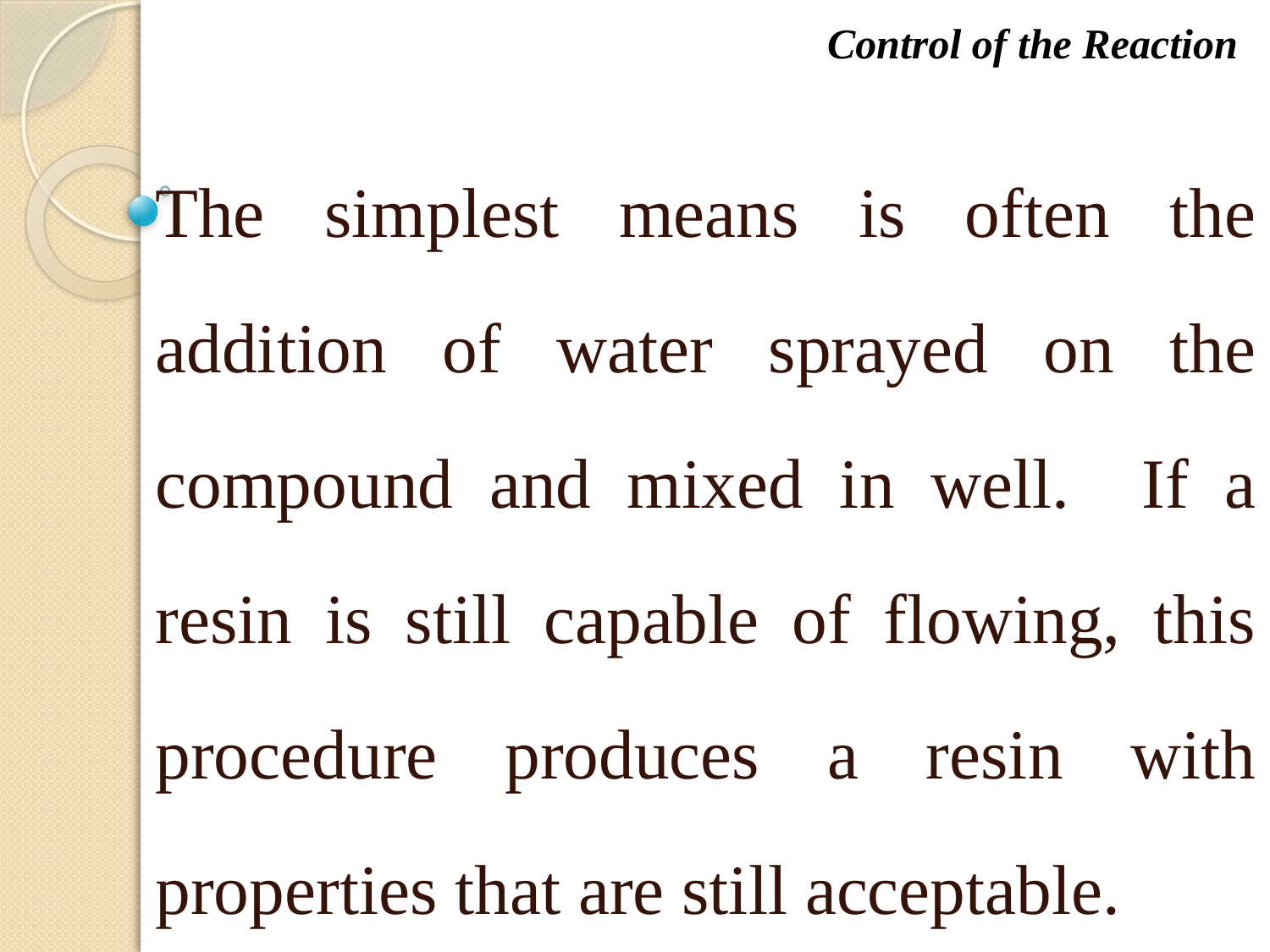

Control of the Reaction
The simplest means is often the addition of water sprayed on the compound and mixed in well.  If a resin is still capable of flowing, this procedure produces a resin with properties that are still acceptable.